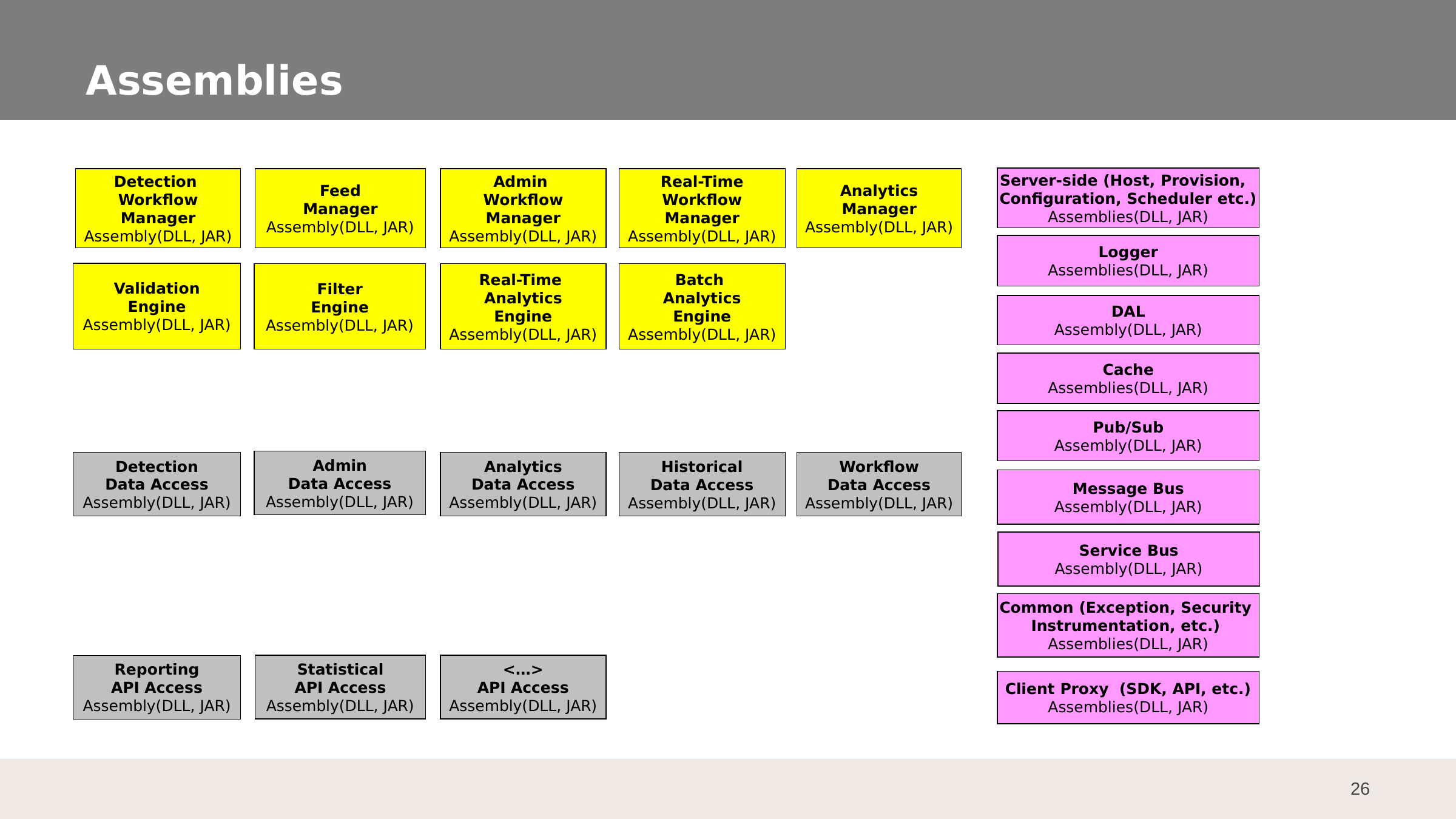

# Assemblies
Server-side (Host, Provision,
Configuration, Scheduler etc.)
Assemblies(DLL, JAR)
Detection
Workflow
Manager
Assembly(DLL, JAR)
Feed
Manager
Assembly(DLL, JAR)
Admin
Workflow
Manager
Assembly(DLL, JAR)
Real-Time
Workflow
Manager
Assembly(DLL, JAR)
Analytics
Manager
Assembly(DLL, JAR)
Logger
Assemblies(DLL, JAR)
Validation
Engine
Assembly(DLL, JAR)
Filter
Engine
Assembly(DLL, JAR)
Real-Time
Analytics
Engine
Assembly(DLL, JAR)
Batch
Analytics
Engine
Assembly(DLL, JAR)
DAL
Assembly(DLL, JAR)
Cache
Assemblies(DLL, JAR)
Pub/Sub
Assembly(DLL, JAR)
Admin
Data Access
Assembly(DLL, JAR)
Detection
Data Access
Assembly(DLL, JAR)
Analytics
Data Access
Assembly(DLL, JAR)
Historical
Data Access
Assembly(DLL, JAR)
Workflow
Data Access
Assembly(DLL, JAR)
Message Bus
Assembly(DLL, JAR)
Service Bus
Assembly(DLL, JAR)
Common (Exception, Security
Instrumentation, etc.)
Assemblies(DLL, JAR)
<…>
API Access
Assembly(DLL, JAR)
Statistical
API Access
Assembly(DLL, JAR)
Reporting
API Access
Assembly(DLL, JAR)
Client Proxy  (SDK, API, etc.)
Assemblies(DLL, JAR)